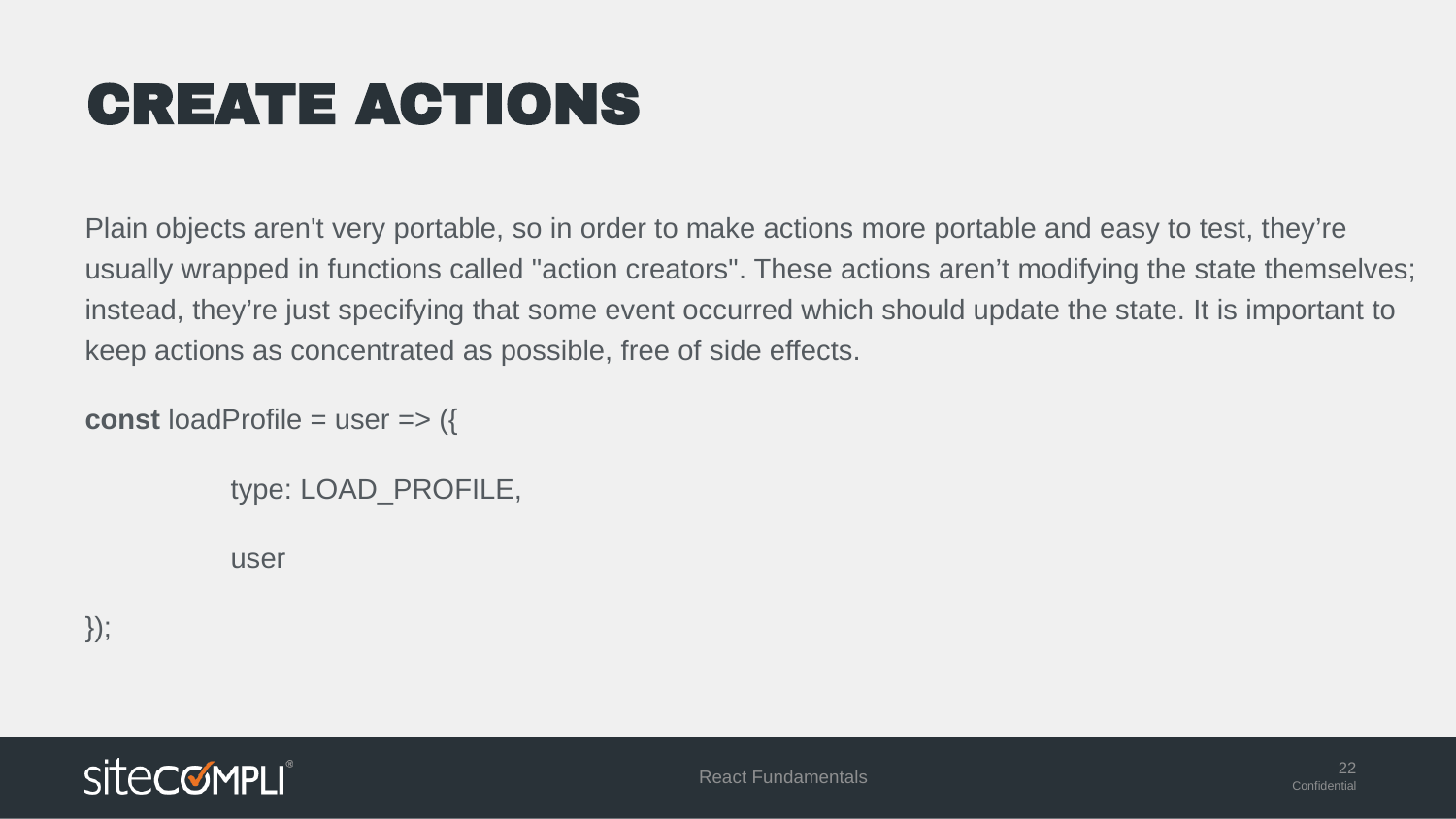

# Create actions
Plain objects aren't very portable, so in order to make actions more portable and easy to test, they’re usually wrapped in functions called "action creators". These actions aren’t modifying the state themselves; instead, they’re just specifying that some event occurred which should update the state. It is important to keep actions as concentrated as possible, free of side effects.
const loadProfile = user => ({
	type: LOAD_PROFILE,
	user
});
React Fundamentals
22